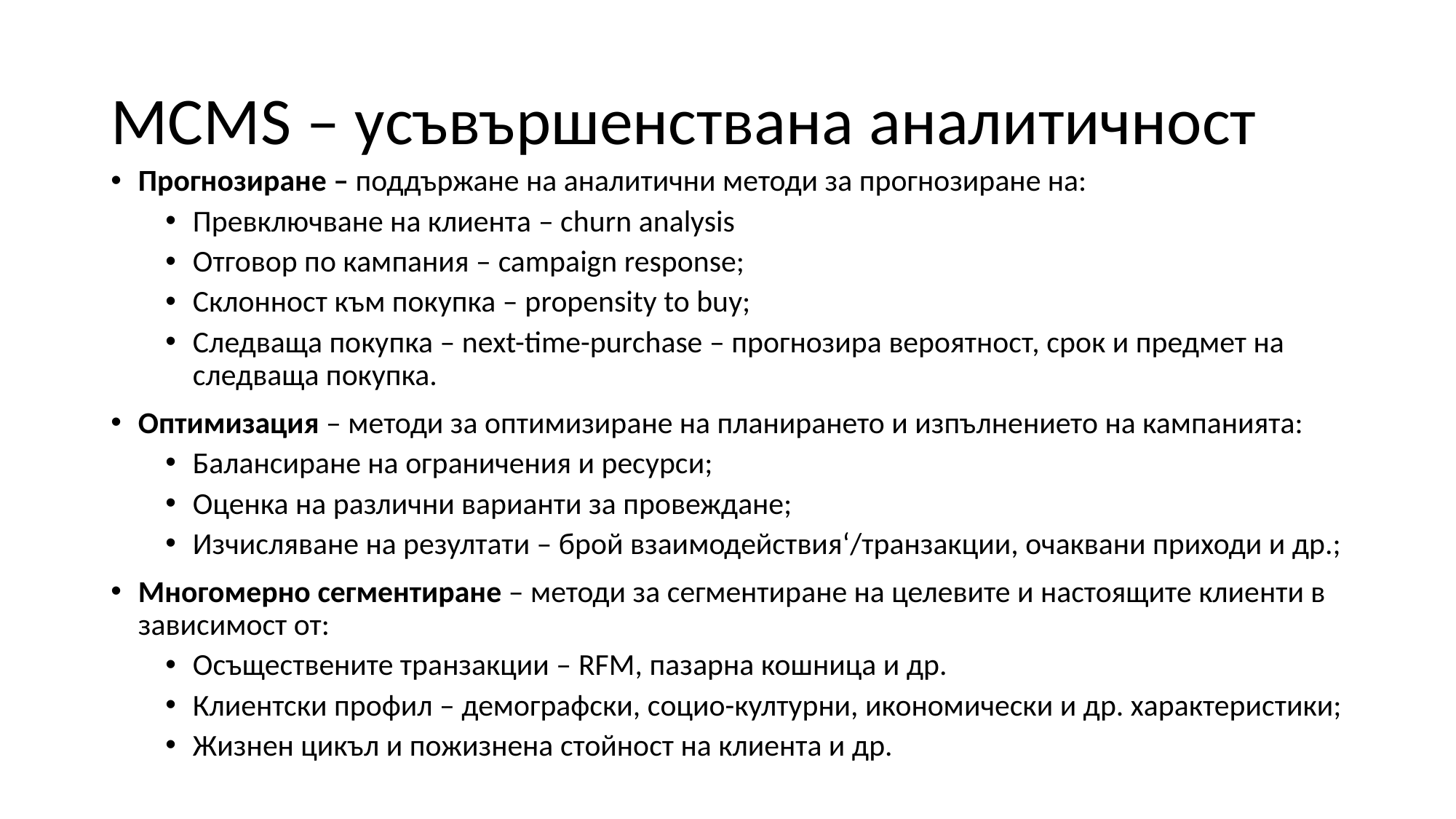

# MCMS – усъвършенствана аналитичност
Прогнозиране – поддържане на аналитични методи за прогнозиране на:
Превключване на клиента – churn analysis
Отговор по кампания – campaign response;
Склонност към покупка – propensity to buy;
Следваща покупка – next-time-purchase – прогнозира вероятност, срок и предмет на следваща покупка.
Оптимизация – методи за оптимизиране на планирането и изпълнението на кампанията:
Балансиране на ограничения и ресурси;
Оценка на различни варианти за провеждане;
Изчисляване на резултати – брой взаимодействия‘/транзакции, очаквани приходи и др.;
Многомерно сегментиране – методи за сегментиране на целевите и настоящите клиенти в зависимост от:
Осъществените транзакции – RFM, пазарна кошница и др.
Клиентски профил – демографски, социо-културни, икономически и др. характеристики;
Жизнен цикъл и пожизнена стойност на клиента и др.